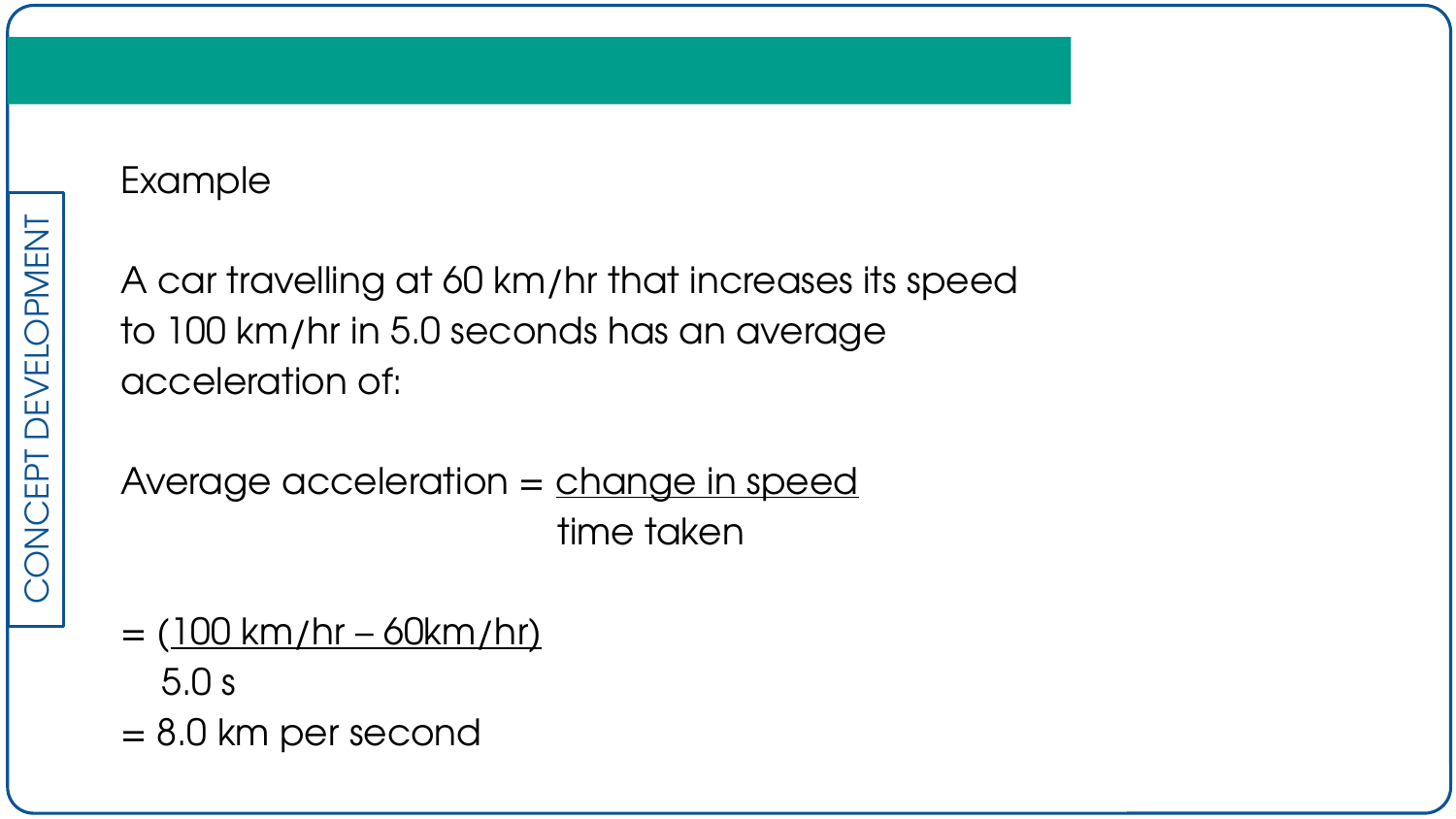

Example

A car travelling at 60 km/hr that increases its speed to 100 km/hr in 5.0 seconds has an average acceleration of:

Average acceleration = change in speed
			time taken

= (100 km/hr – 60km/hr)
    5.0 s
= 8.0 km per second